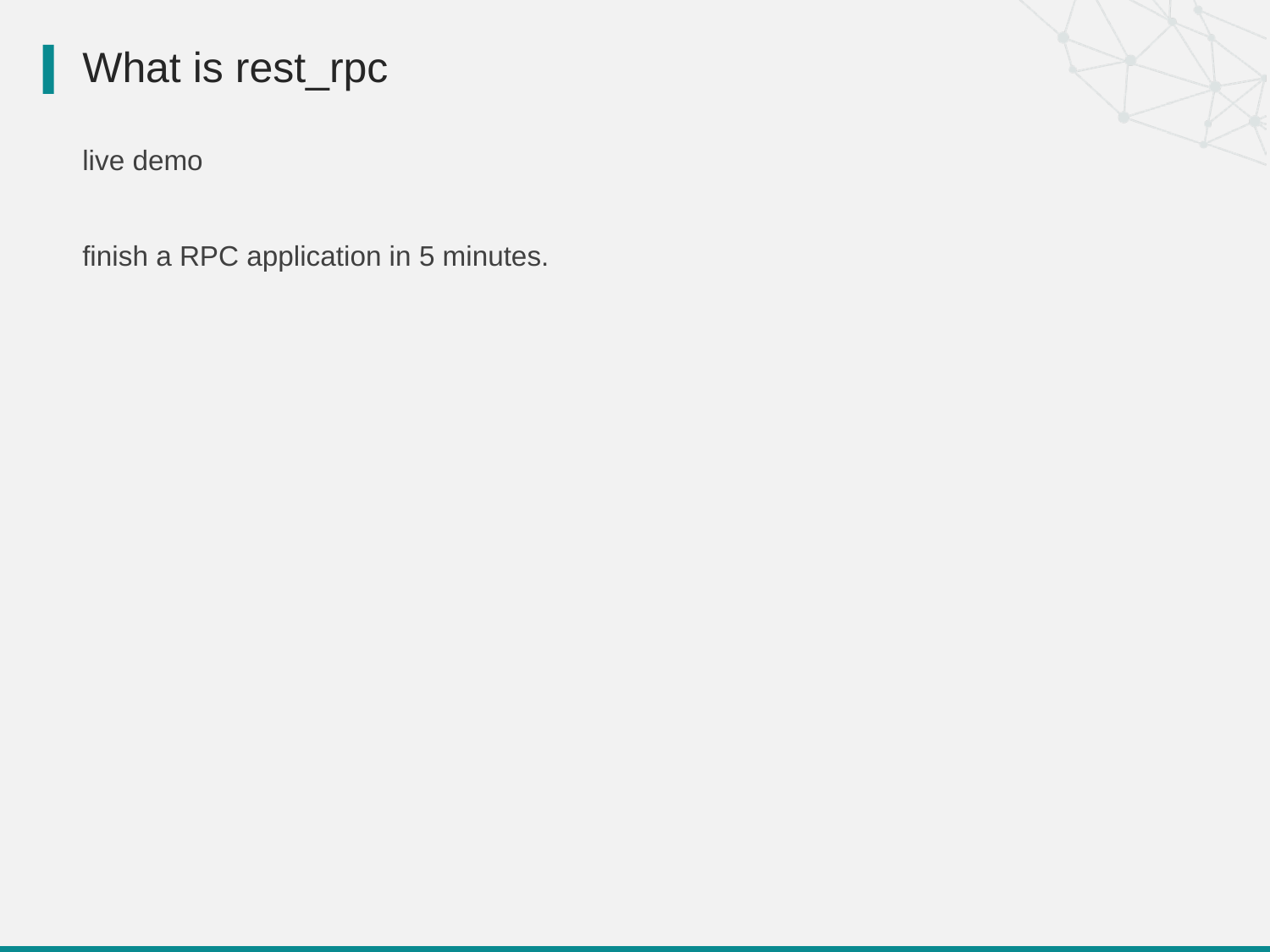

# What is rest_rpc
live demo

finish a RPC application in 5 minutes.